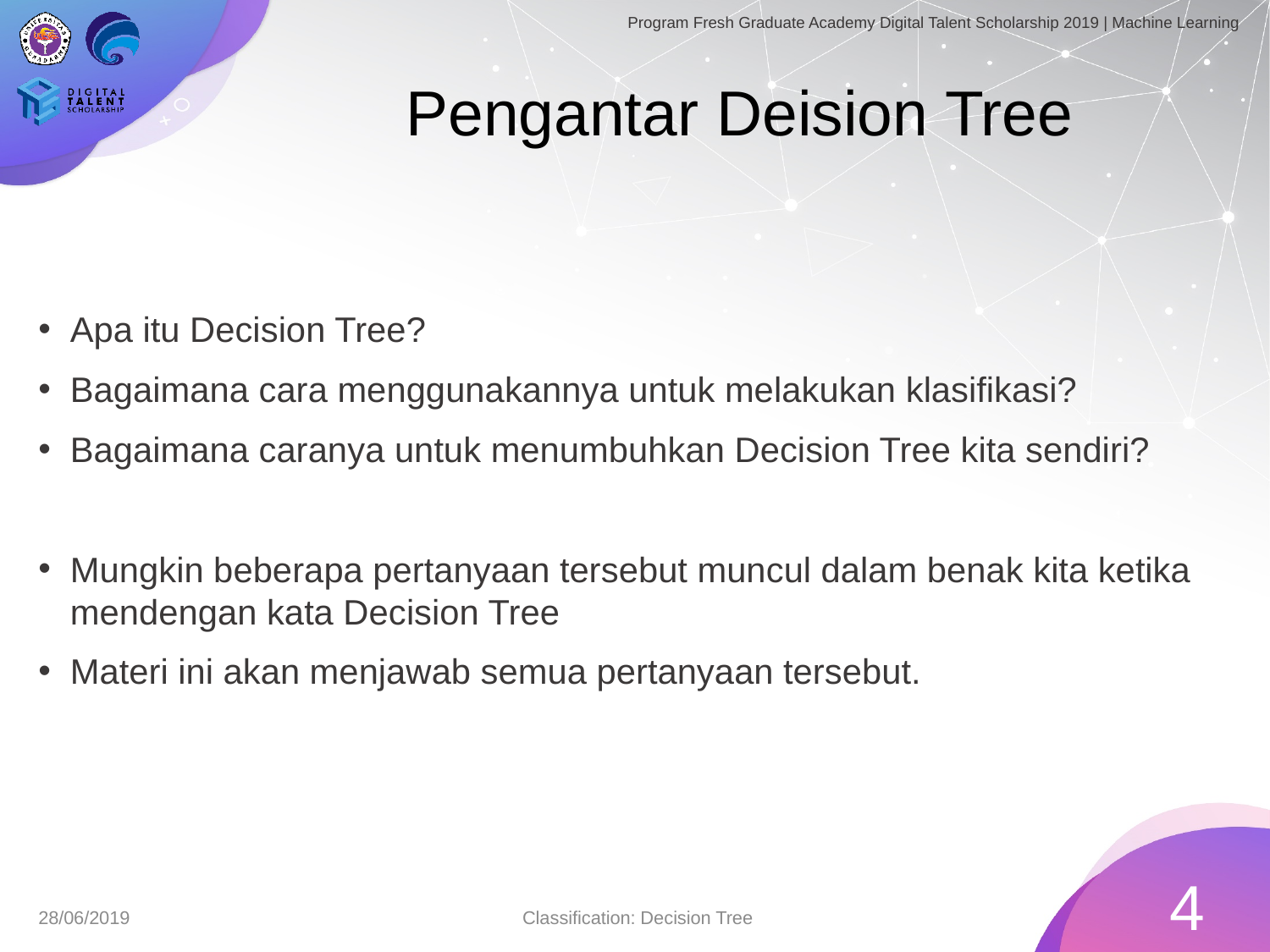

# Pengantar Deision Tree
Apa itu Decision Tree?
Bagaimana cara menggunakannya untuk melakukan klasifikasi?
Bagaimana caranya untuk menumbuhkan Decision Tree kita sendiri?

Mungkin beberapa pertanyaan tersebut muncul dalam benak kita ketika mendengan kata Decision Tree
Materi ini akan menjawab semua pertanyaan tersebut.

4
Classification: Decision Tree
28/06/2019